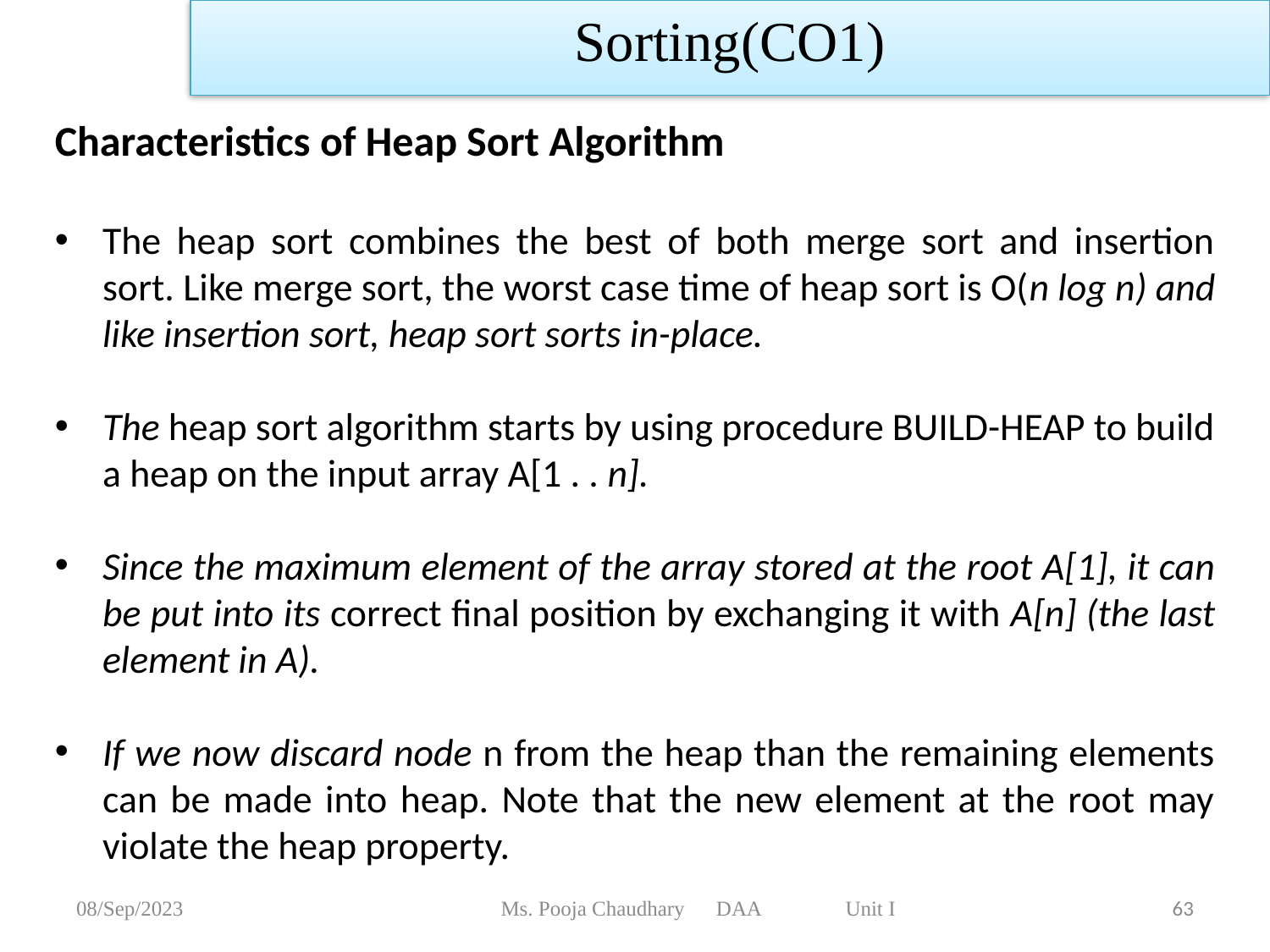

Sorting(CO1)

Characteristics of Heap Sort Algorithm

The heap sort combines the best of both merge sort and insertion sort. Like merge sort, the worst case time of heap sort is O(n log n) and like insertion sort, heap sort sorts in-place.

The heap sort algorithm starts by using procedure BUILD-HEAP to build a heap on the input array A[1 . . n].

Since the maximum element of the array stored at the root A[1], it can be put into its correct final position by exchanging it with A[n] (the last element in A).

If we now discard node n from the heap than the remaining elements can be made into heap. Note that the new element at the root may violate the heap property.
08/Sep/2023
Ms. Pooja Chaudhary      DAA                Unit I
63